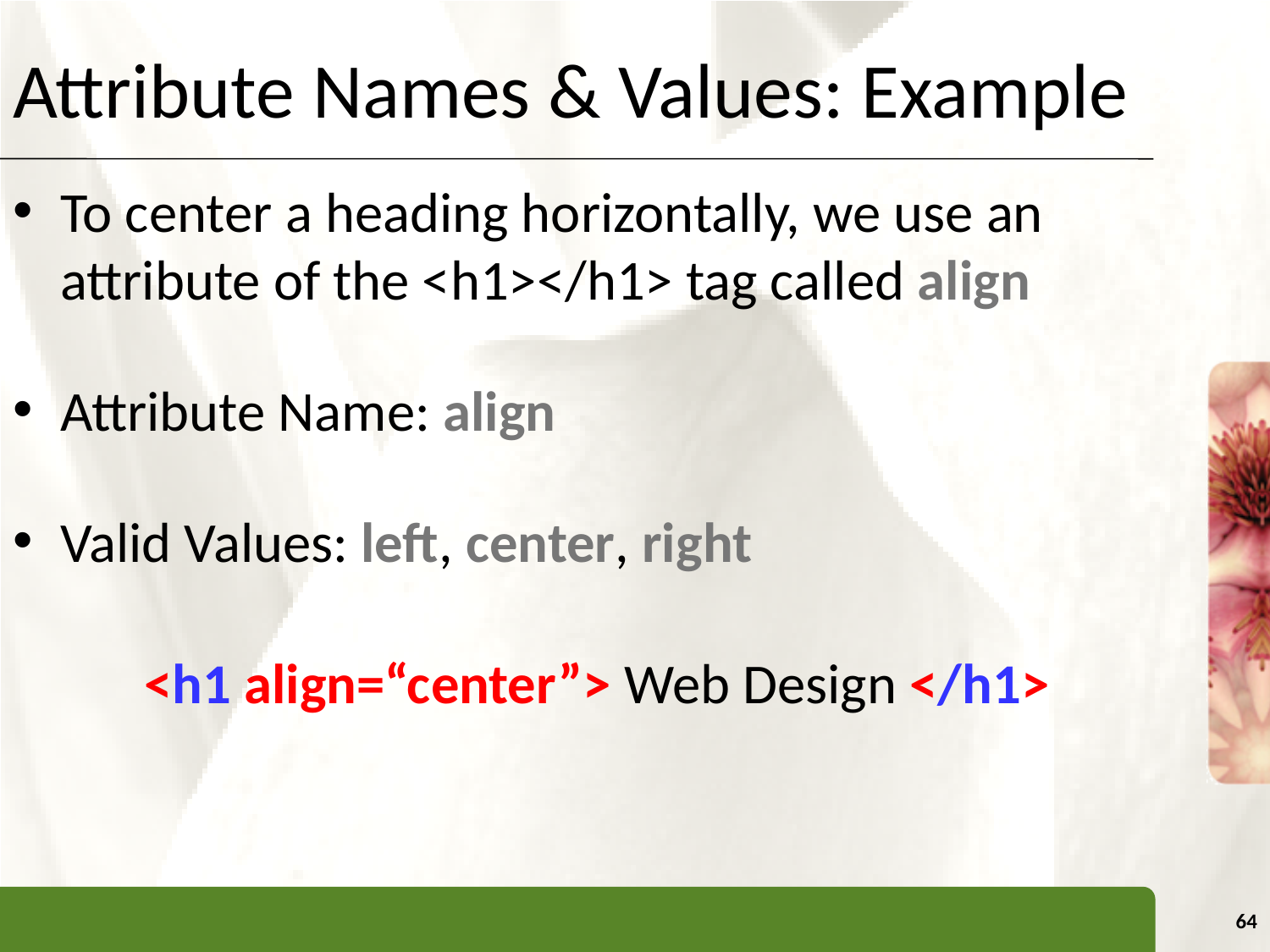

# Attribute Names & Values: Example
To center a heading horizontally, we use an attribute of the <h1></h1> tag called align
Attribute Name: align
Valid Values: left, center, right
<h1 align=“center”> Web Design </h1>

64